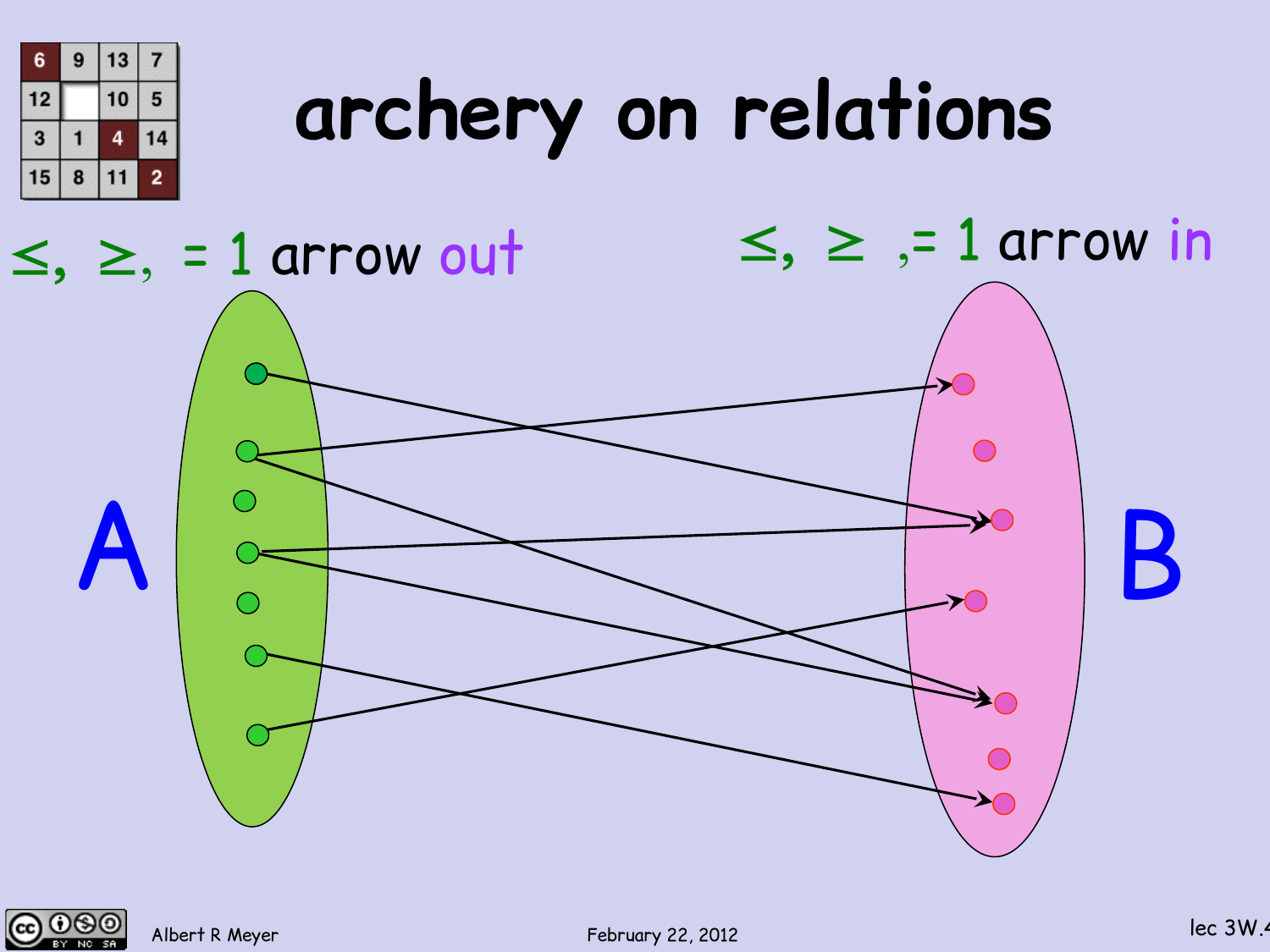

# archery on relations
≤, ≥ ,= 1 arrow in
≤, ≥, = 1 arrow out

A
B